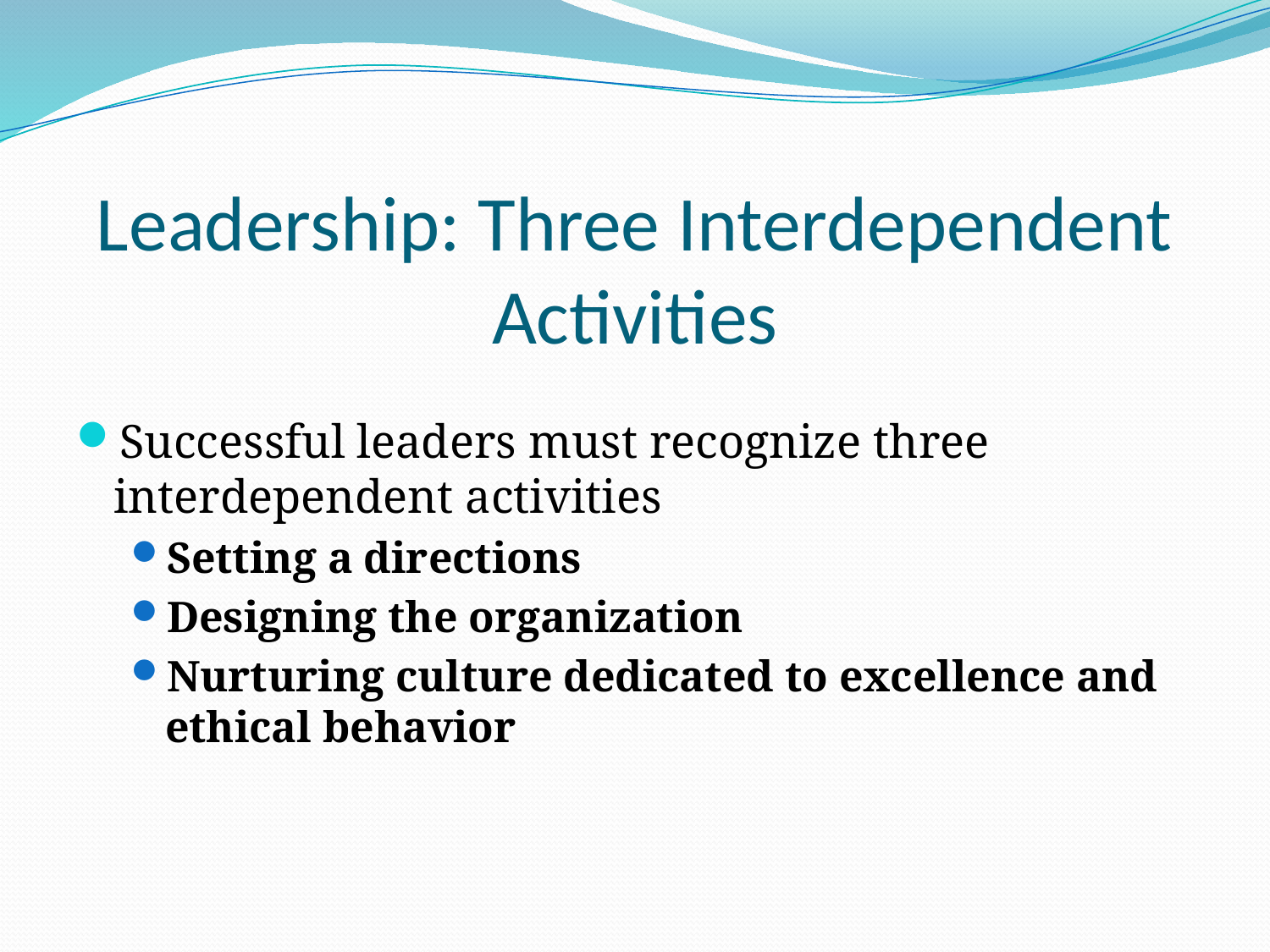

# Leadership: Three Interdependent Activities
Successful leaders must recognize three interdependent activities
Setting a directions
Designing the organization
Nurturing culture dedicated to excellence and ethical behavior